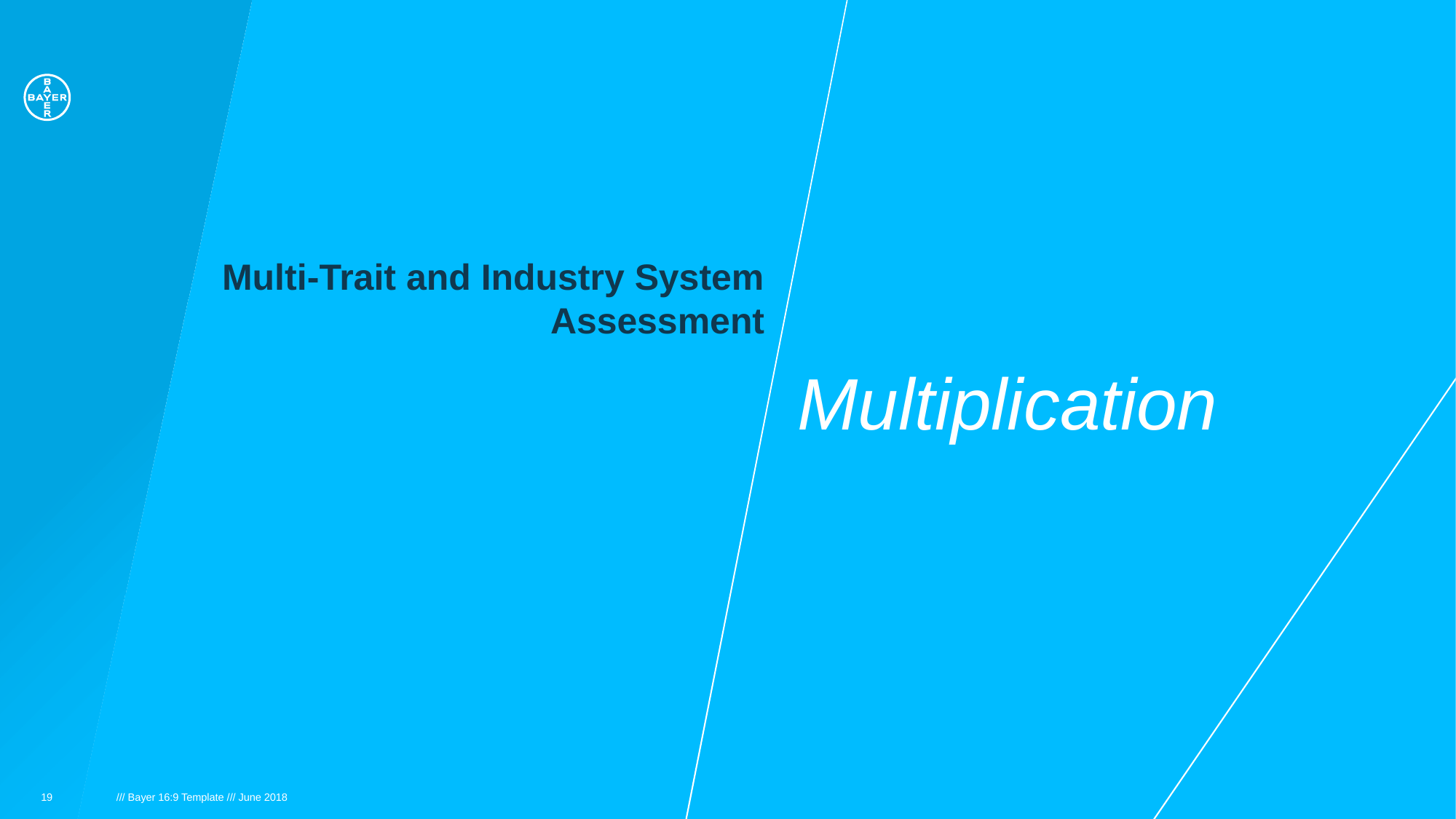

Multi-Trait and Industry System Assessment
# Multiplication
19
/// Bayer 16:9 Template /// June 2018